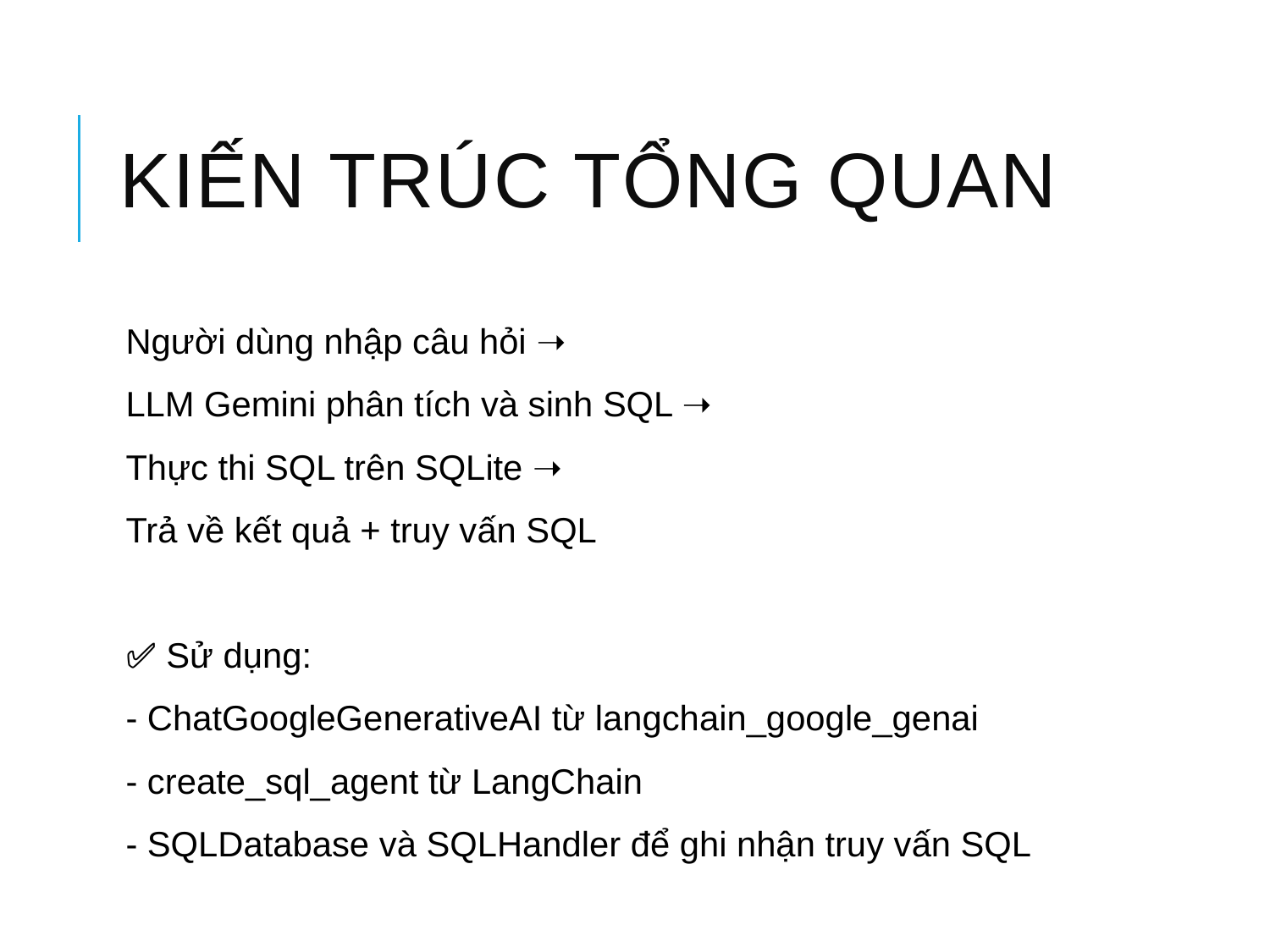

# Kiến trúc tổng quan
Người dùng nhập câu hỏi ➝
LLM Gemini phân tích và sinh SQL ➝
Thực thi SQL trên SQLite ➝
Trả về kết quả + truy vấn SQL

✅ Sử dụng:
- ChatGoogleGenerativeAI từ langchain_google_genai
- create_sql_agent từ LangChain
- SQLDatabase và SQLHandler để ghi nhận truy vấn SQL